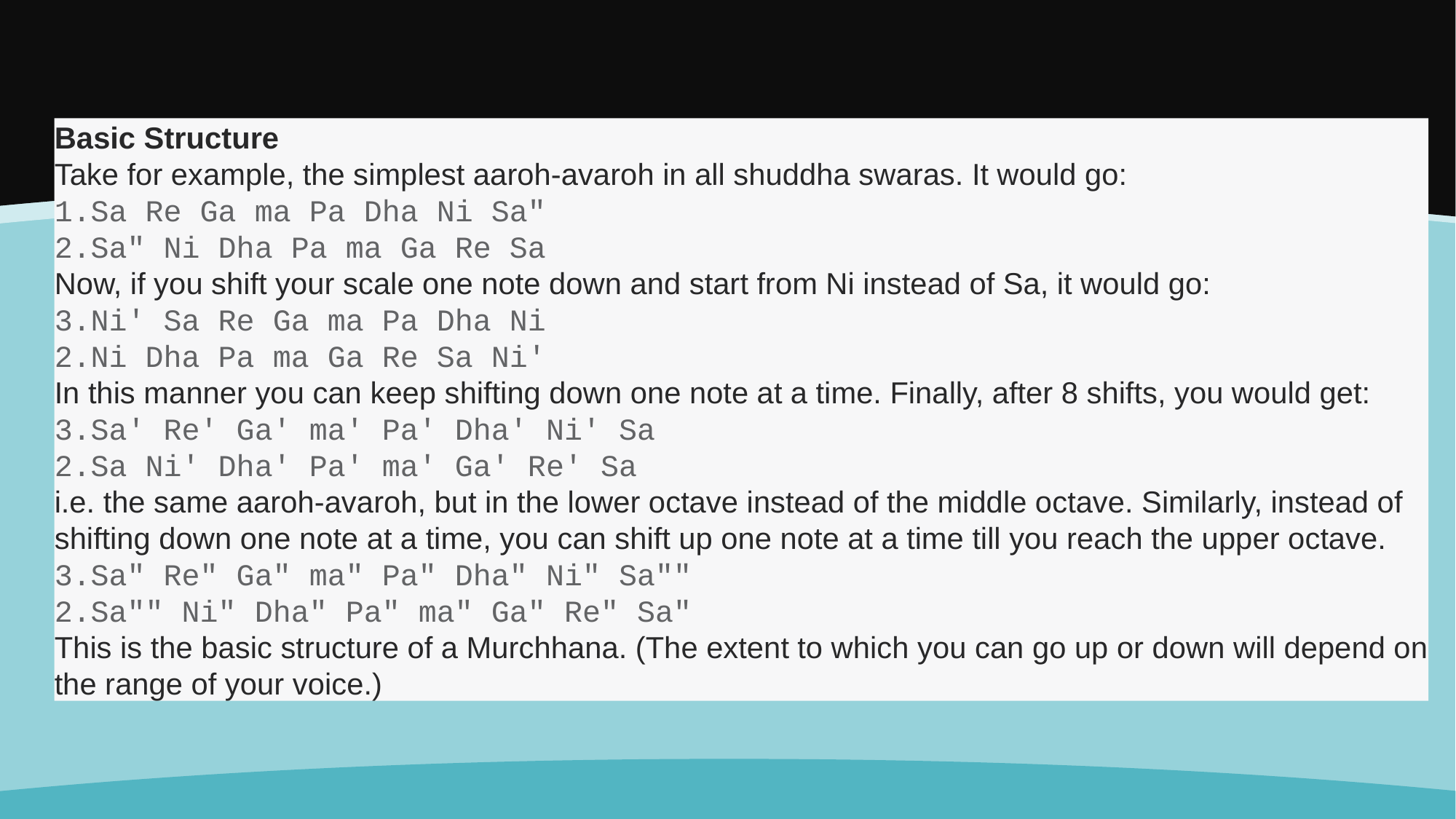

Basic Structure
Take for example, the simplest aaroh-avaroh in all shuddha swaras. It would go:
Sa Re Ga ma Pa Dha Ni Sa"
Sa" Ni Dha Pa ma Ga Re Sa
Now, if you shift your scale one note down and start from Ni instead of Sa, it would go:
Ni' Sa Re Ga ma Pa Dha Ni
Ni Dha Pa ma Ga Re Sa Ni'
In this manner you can keep shifting down one note at a time. Finally, after 8 shifts, you would get:
Sa' Re' Ga' ma' Pa' Dha' Ni' Sa
Sa Ni' Dha' Pa' ma' Ga' Re' Sa
i.e. the same aaroh-avaroh, but in the lower octave instead of the middle octave. Similarly, instead of shifting down one note at a time, you can shift up one note at a time till you reach the upper octave.
Sa" Re" Ga" ma" Pa" Dha" Ni" Sa""
Sa"" Ni" Dha" Pa" ma" Ga" Re" Sa"
This is the basic structure of a Murchhana. (The extent to which you can go up or down will depend on the range of your voice.)